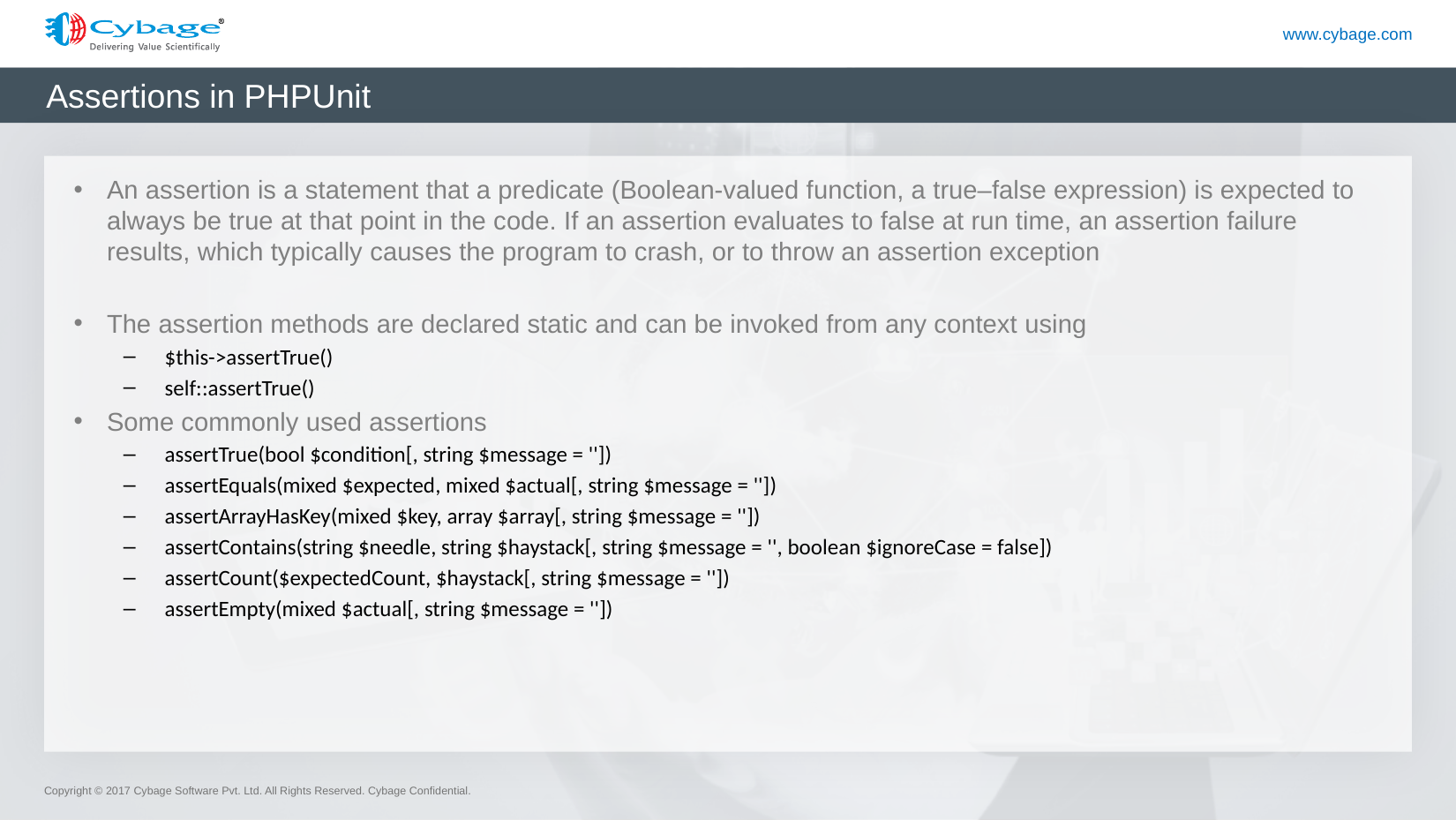

# Assertions in PHPUnit
An assertion is a statement that a predicate (Boolean-valued function, a true–false expression) is expected to always be true at that point in the code. If an assertion evaluates to false at run time, an assertion failure results, which typically causes the program to crash, or to throw an assertion exception

The assertion methods are declared static and can be invoked from any context using
$this->assertTrue()
self::assertTrue()
Some commonly used assertions
assertTrue(bool $condition[, string $message = ''])
assertEquals(mixed $expected, mixed $actual[, string $message = ''])
assertArrayHasKey(mixed $key, array $array[, string $message = ''])
assertContains(string $needle, string $haystack[, string $message = '', boolean $ignoreCase = false])
assertCount($expectedCount, $haystack[, string $message = ''])
assertEmpty(mixed $actual[, string $message = ''])